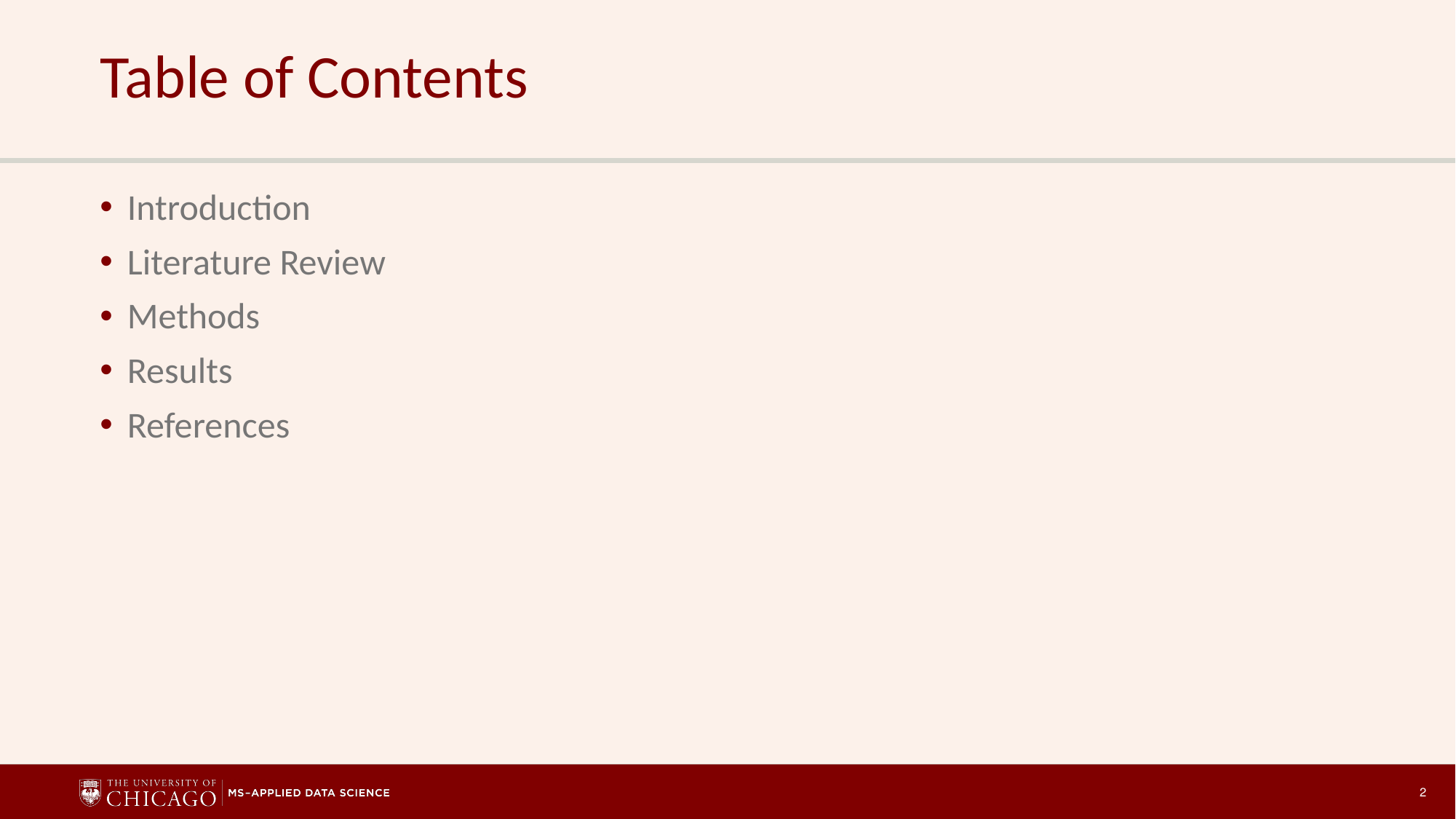

# Table of Contents
Introduction
Literature Review
Methods
Results
References
2